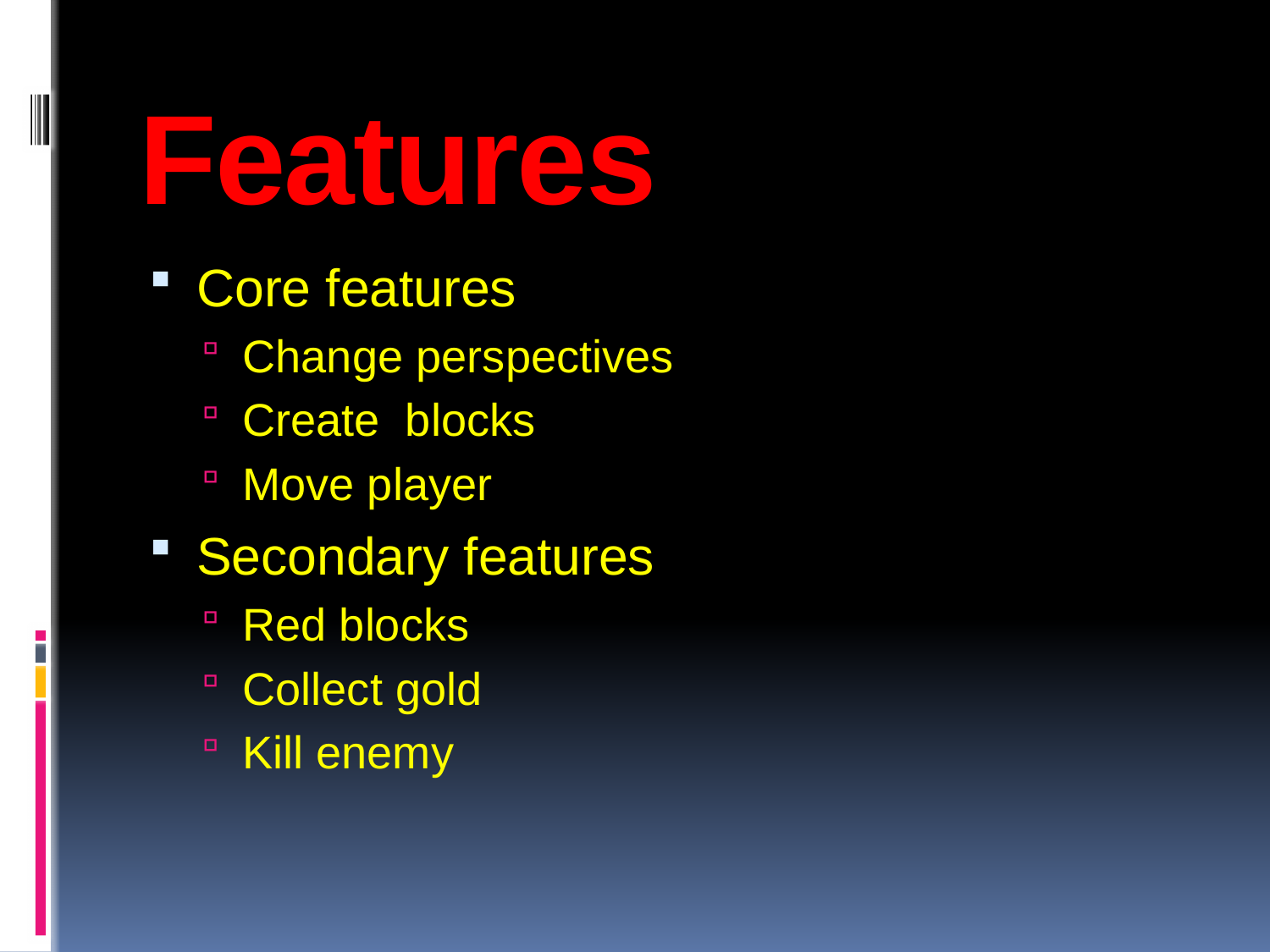

# Features
Core features
Change perspectives
Create  blocks
Move player
Secondary features
Red blocks
Collect gold
Kill enemy